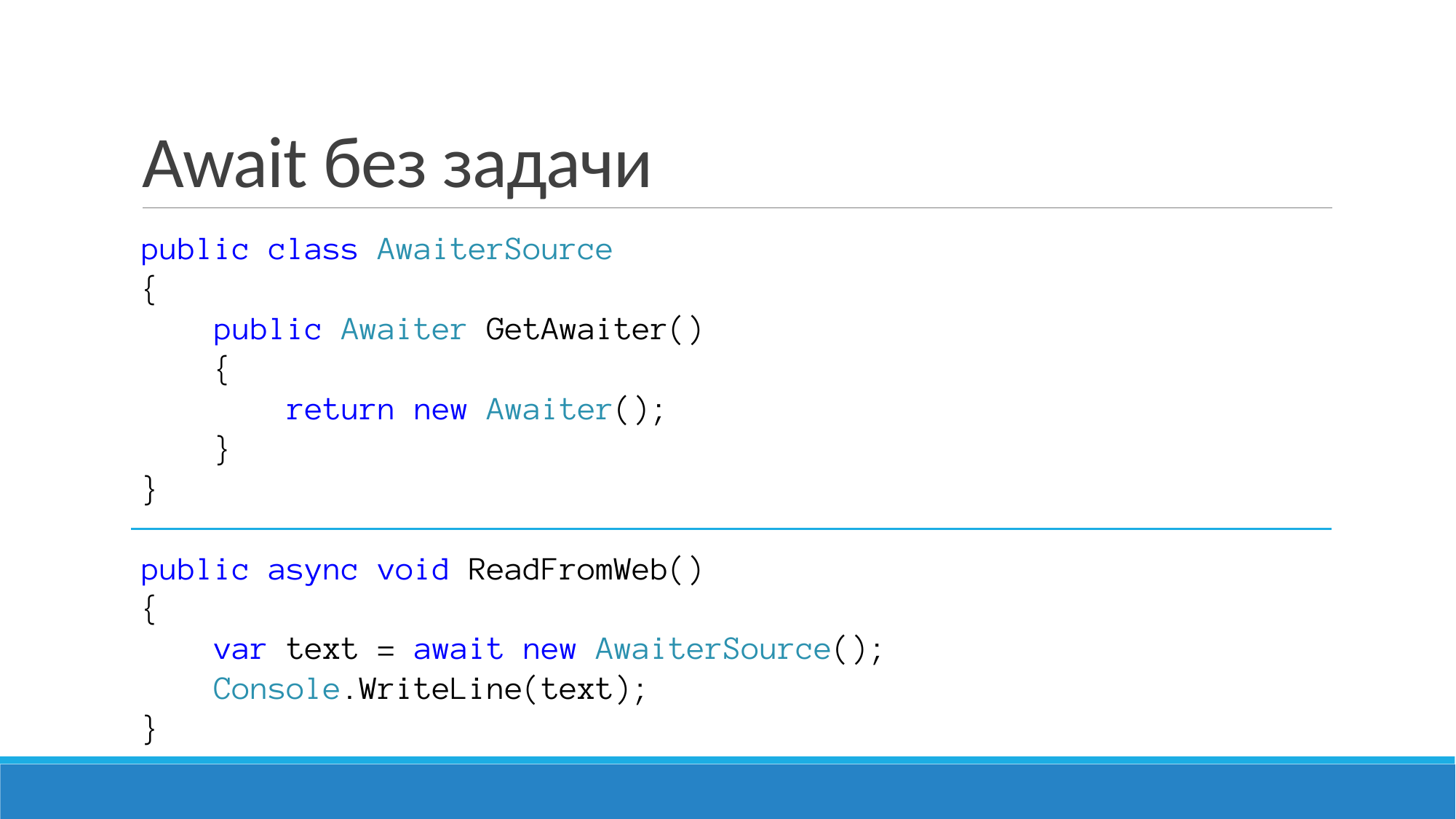

# Await без задачи
public class AwaiterSource
{
    public Awaiter GetAwaiter()
    {
        return new Awaiter();
    }
}

public async void ReadFromWeb()
{
    var text = await new AwaiterSource();
    Console.WriteLine(text);
}